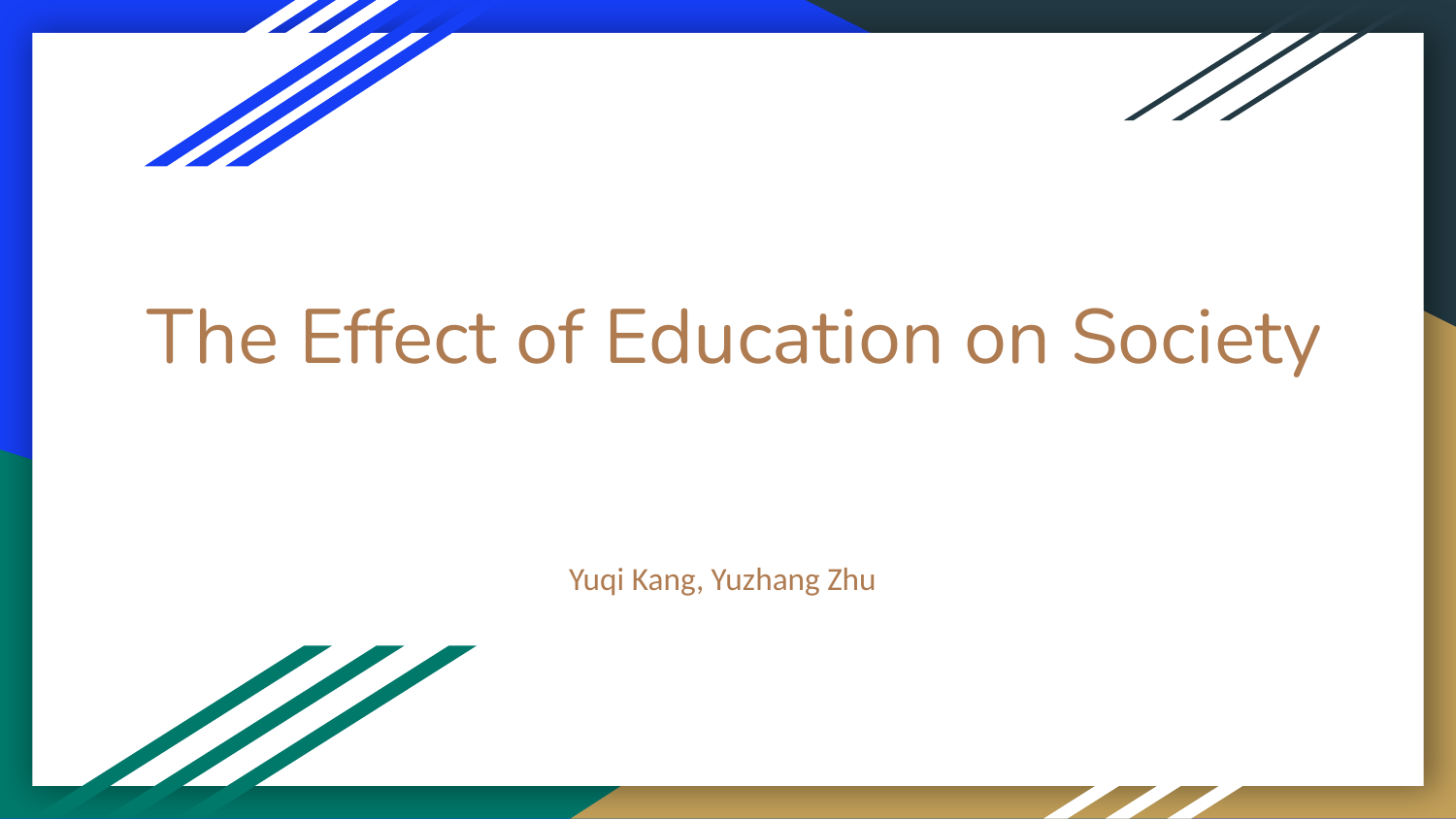

# The Effect of Education on Society
Yuqi Kang, Yuzhang Zhu